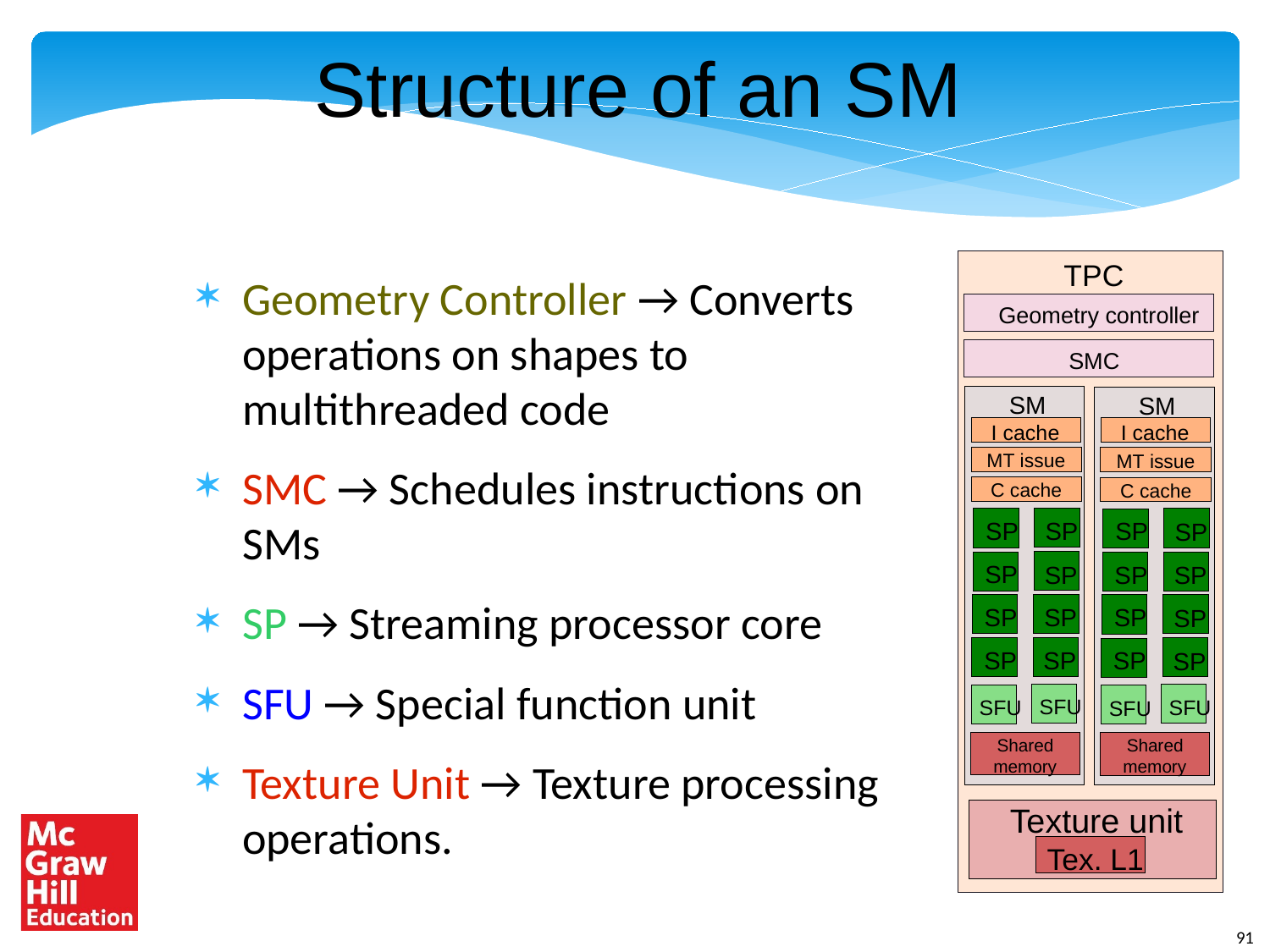

Structure of an SM

TPC

Geometry controller

SMC

SM
SM

I cache
I cache

MT issue
MT issue

C cache
C cache

SP
SP
SP
SP

SP
SP
SP
SP

SP
SP
SP
SP

SP
SP
SP
SP

SFU
SFU
SFU
SFU

Shared
Shared
memory
memory
Texture unit

Tex. L1
Geometry Controller → Converts operations on shapes to multithreaded code
SMC → Schedules instructions on SMs
SP → Streaming processor core
SFU → Special function unit
Texture Unit → Texture processing operations.